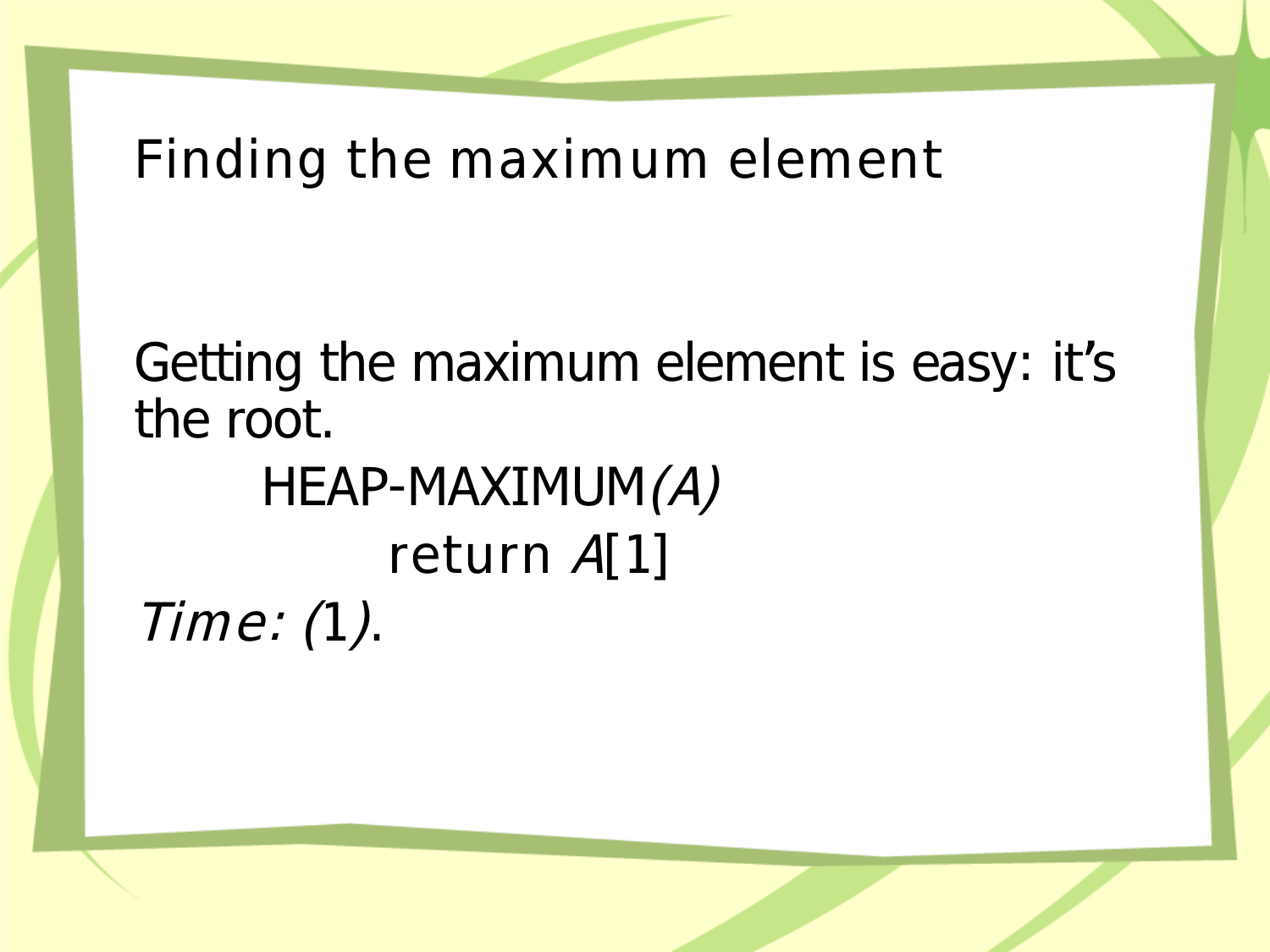

Finding the maximum element

	Getting the maximum element is easy: it’s the root.
		HEAP-MAXIMUM(A)
			return A[1]
	Time: (1).